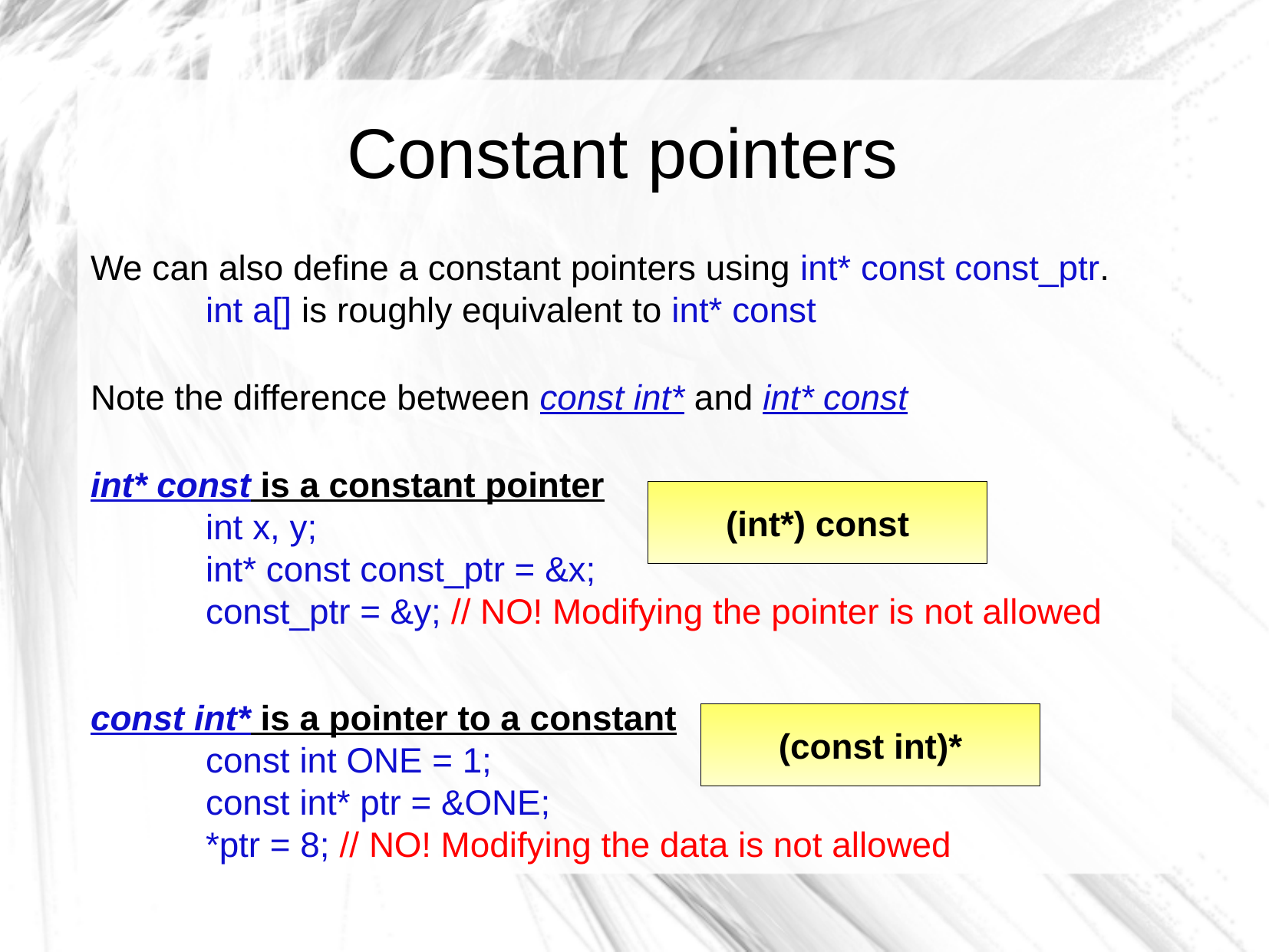

Constant pointers
We can also define a constant pointers using int* const const_ptr.
	int a[] is roughly equivalent to int* const
Note the difference between const int* and int* const
int* const is a constant pointer
	int x, y;
	int* const const_ptr = &x;
	const_ptr = &y; // NO! Modifying the pointer is not allowed
const int* is a pointer to a constant
	const int ONE = 1;
	const int* ptr = &ONE;
	*ptr = 8; // NO! Modifying the data is not allowed

(int*) const
(const int)*